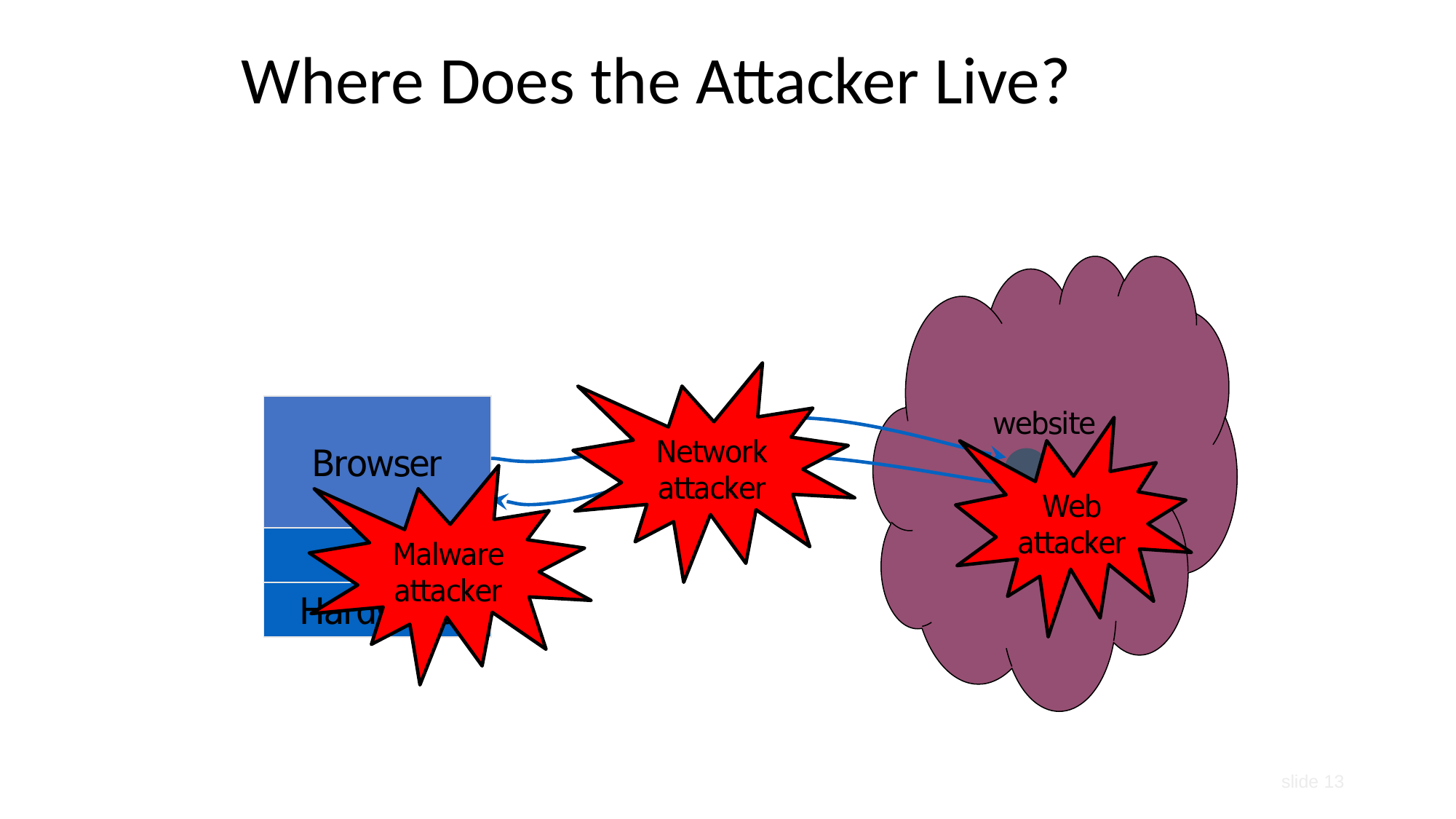

# Where Does the Attacker Live?

Network attacker
Browser
website

Web attacker

Malware attacker
OS

Hardware
slide 13